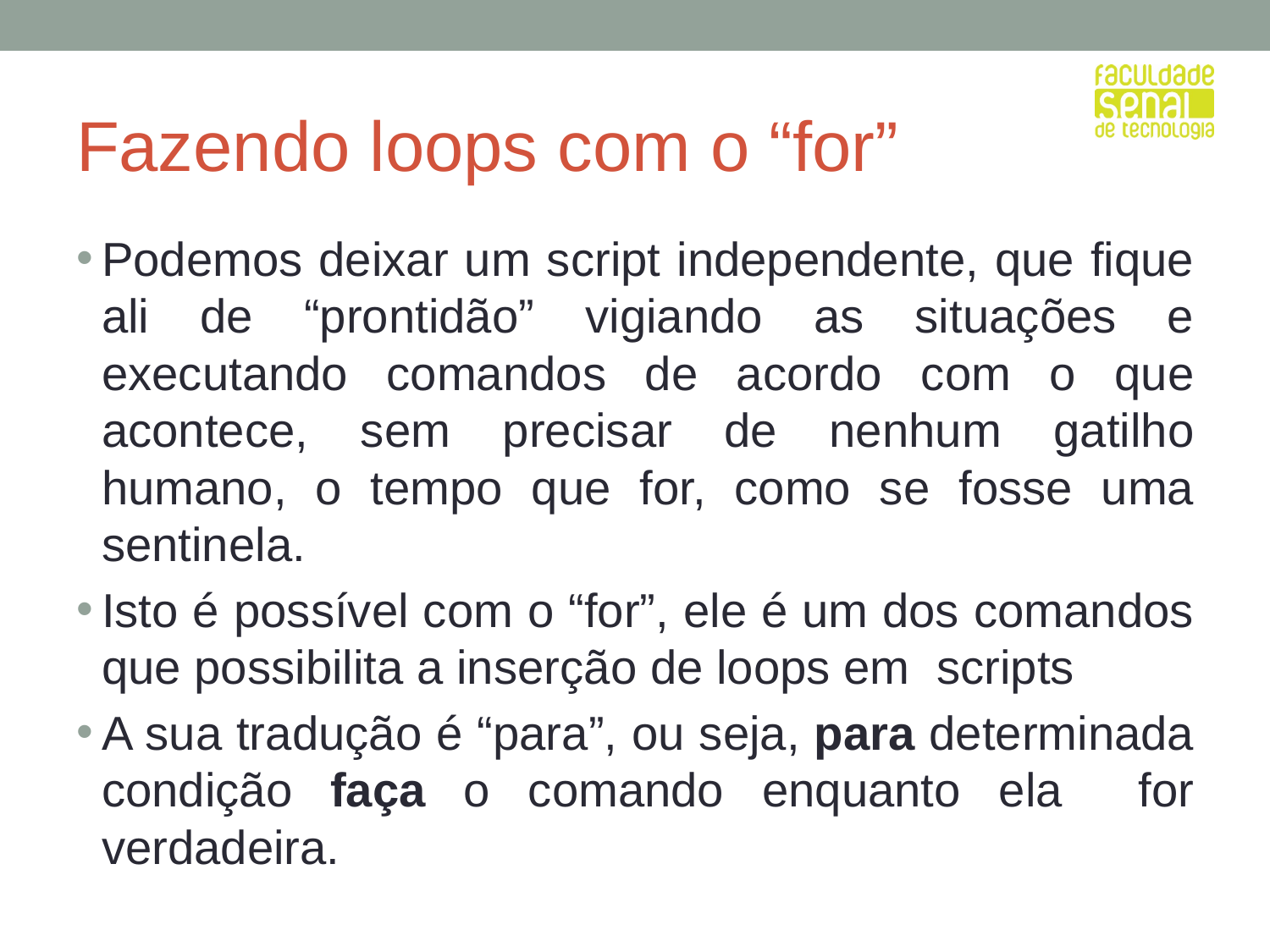

# Fazendo loops com o “for”
Podemos deixar um script independente, que fique ali de “prontidão” vigiando as situações e executando comandos de acordo com o que acontece, sem precisar de nenhum gatilho humano, o tempo que for, como se fosse uma sentinela.
Isto é possível com o “for”, ele é um dos comandos que possibilita a inserção de loops em  scripts
A sua tradução é “para”, ou seja, para determinada condição faça o comando enquanto ela  for verdadeira.